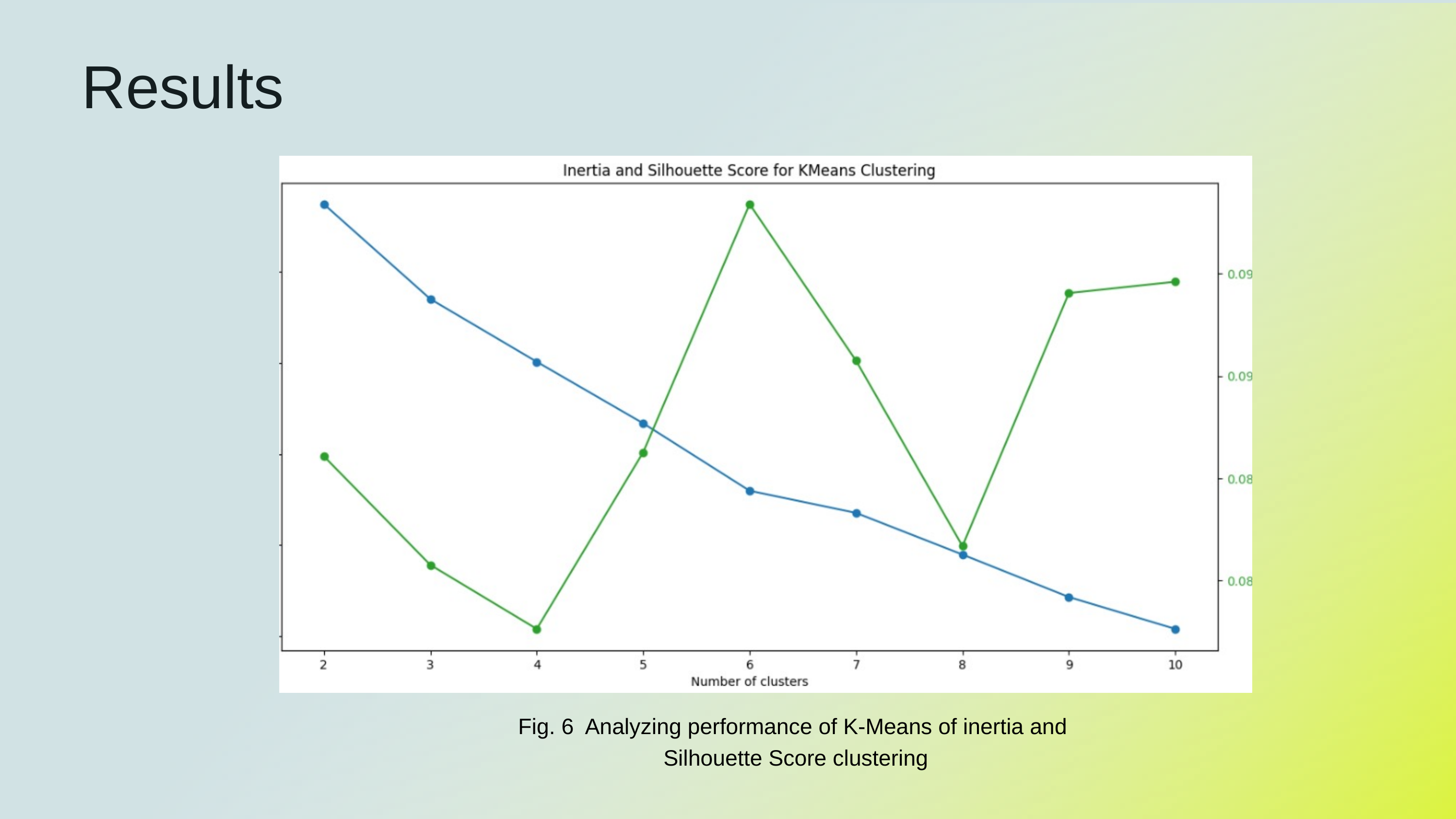

Results

Fig. 6  Analyzing performance of K-Means of inertia and
Silhouette Score clustering